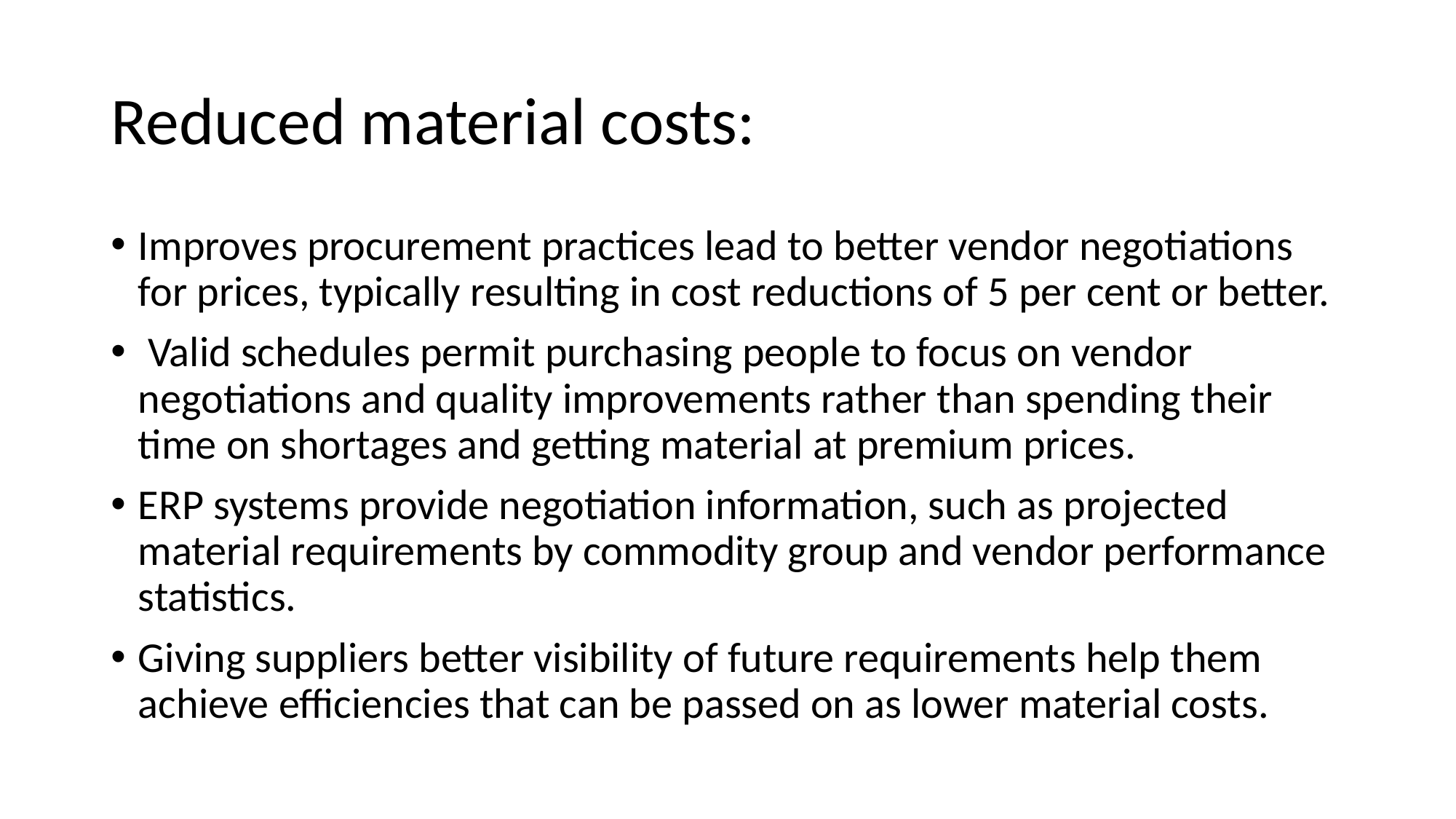

# Reduced material costs:
Improves procurement practices lead to better vendor negotiations for prices, typically resulting in cost reductions of 5 per cent or better.
 Valid schedules permit purchasing people to focus on vendor negotiations and quality improvements rather than spending their time on shortages and getting material at premium prices.
ERP systems provide negotiation information, such as projected material requirements by commodity group and vendor performance statistics.
Giving suppliers better visibility of future requirements help them achieve efficiencies that can be passed on as lower material costs.